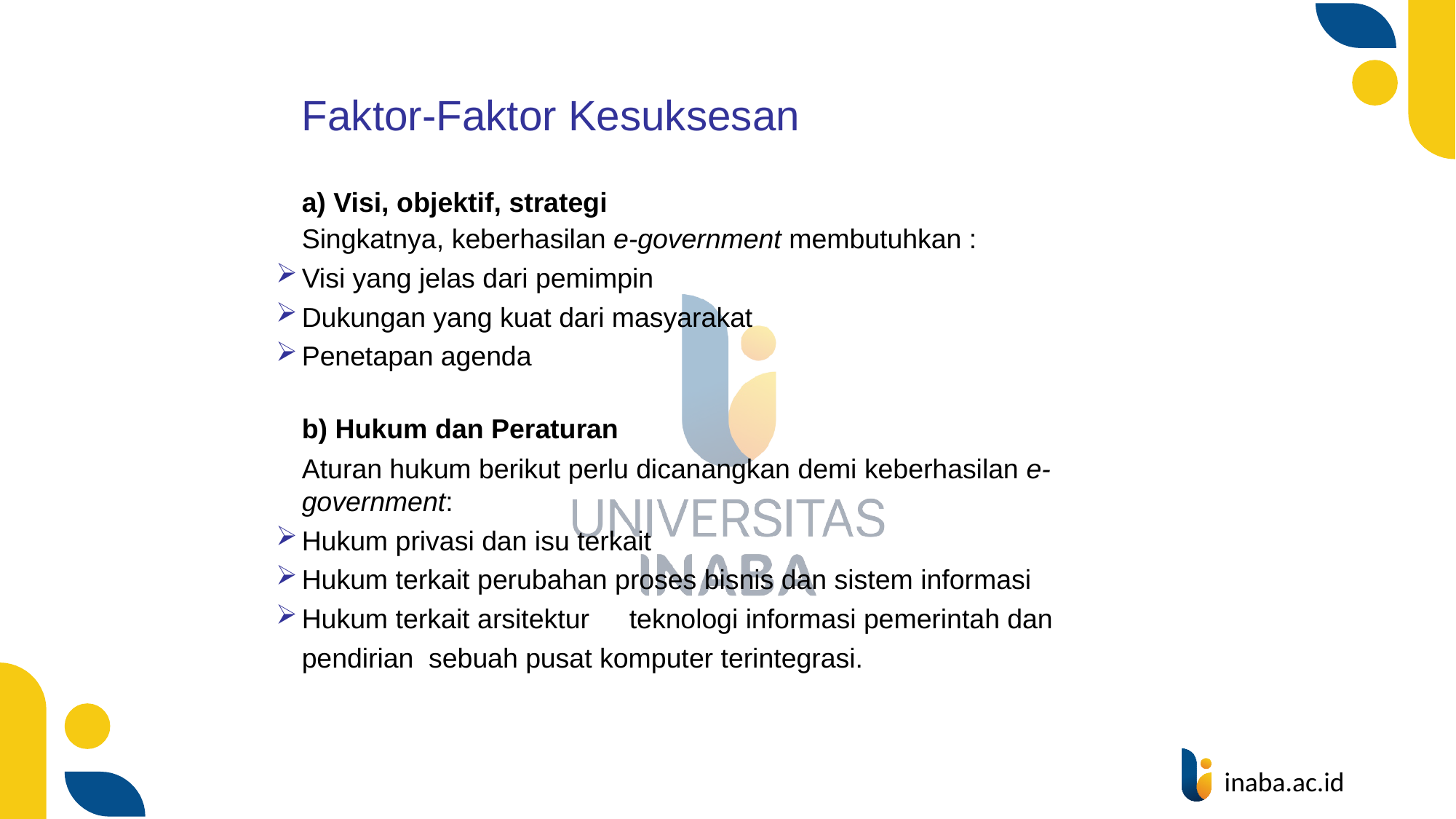

Faktor-Faktor Kesuksesan

a) Visi, objektif, strategi
Singkatnya, keberhasilan e-government membutuhkan :
Visi yang jelas dari pemimpin
Dukungan yang kuat dari masyarakat
Penetapan agenda

b) Hukum dan Peraturan
Aturan hukum berikut perlu dicanangkan demi keberhasilan e-government:
Hukum privasi dan isu terkait
Hukum terkait perubahan proses bisnis dan sistem informasi
Hukum terkait arsitektur	teknologi informasi pemerintah dan pendirian  sebuah pusat komputer terintegrasi.